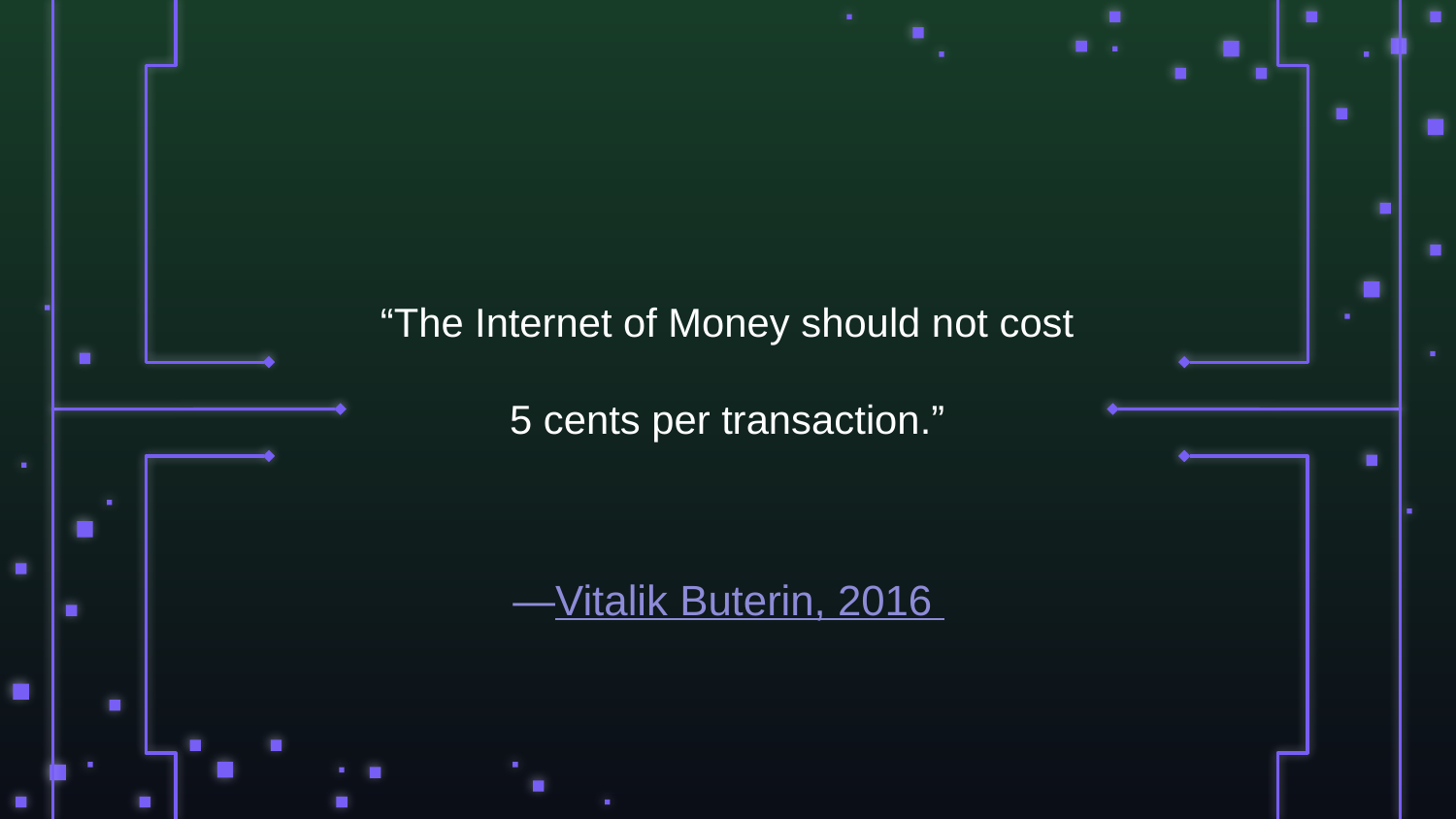

# “The Internet of Money should not cost 5 cents per transaction.”
—Vitalik Buterin, 2016